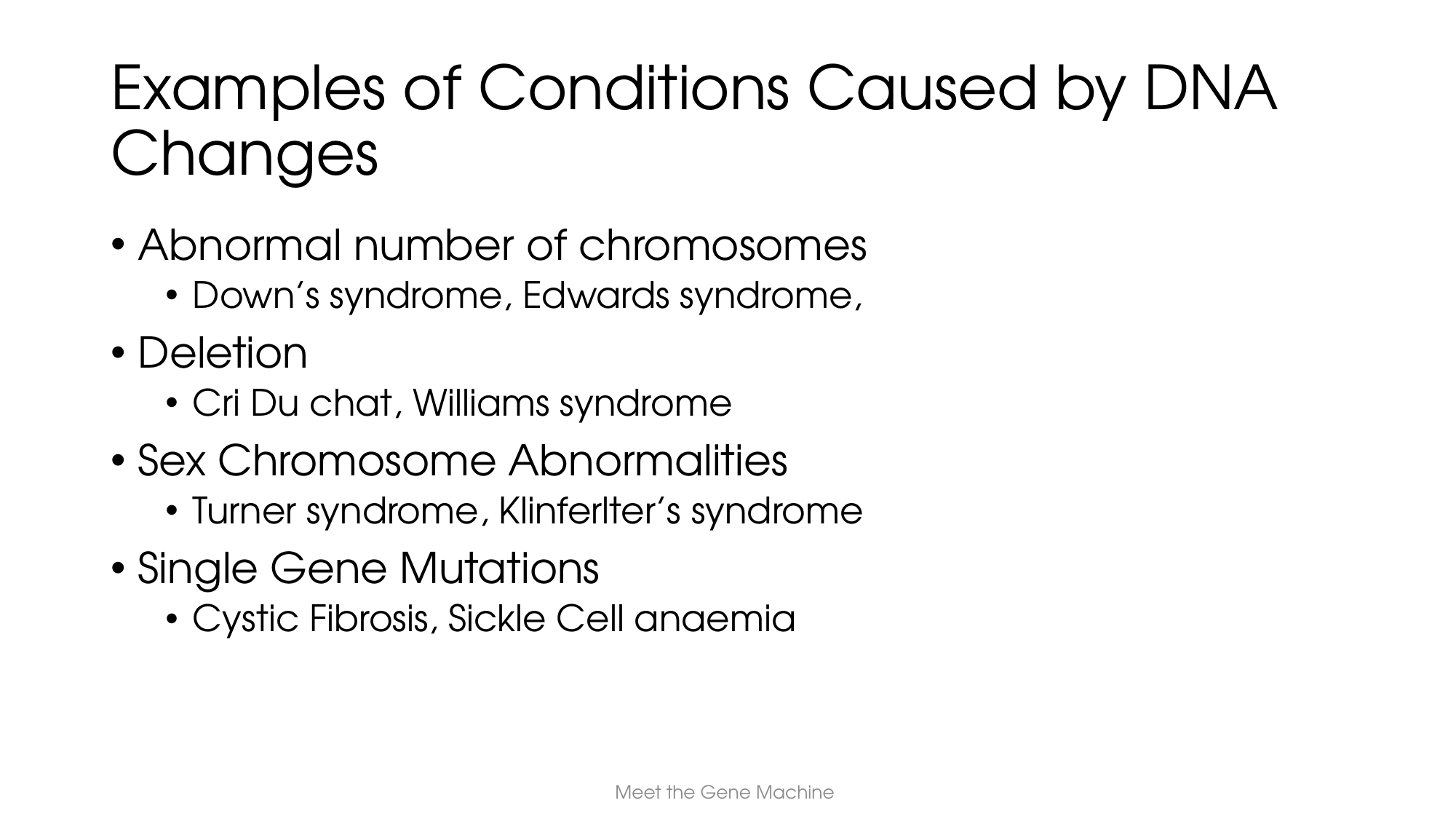

# Examples of Conditions Caused by DNA Changes
Abnormal number of chromosomes
Down’s syndrome, Edwards syndrome,
Deletion
Cri Du chat, Williams syndrome
Sex Chromosome Abnormalities
Turner syndrome, Klinferlter’s syndrome
Single Gene Mutations
Cystic Fibrosis, Sickle Cell anaemia

Meet the Gene Machine